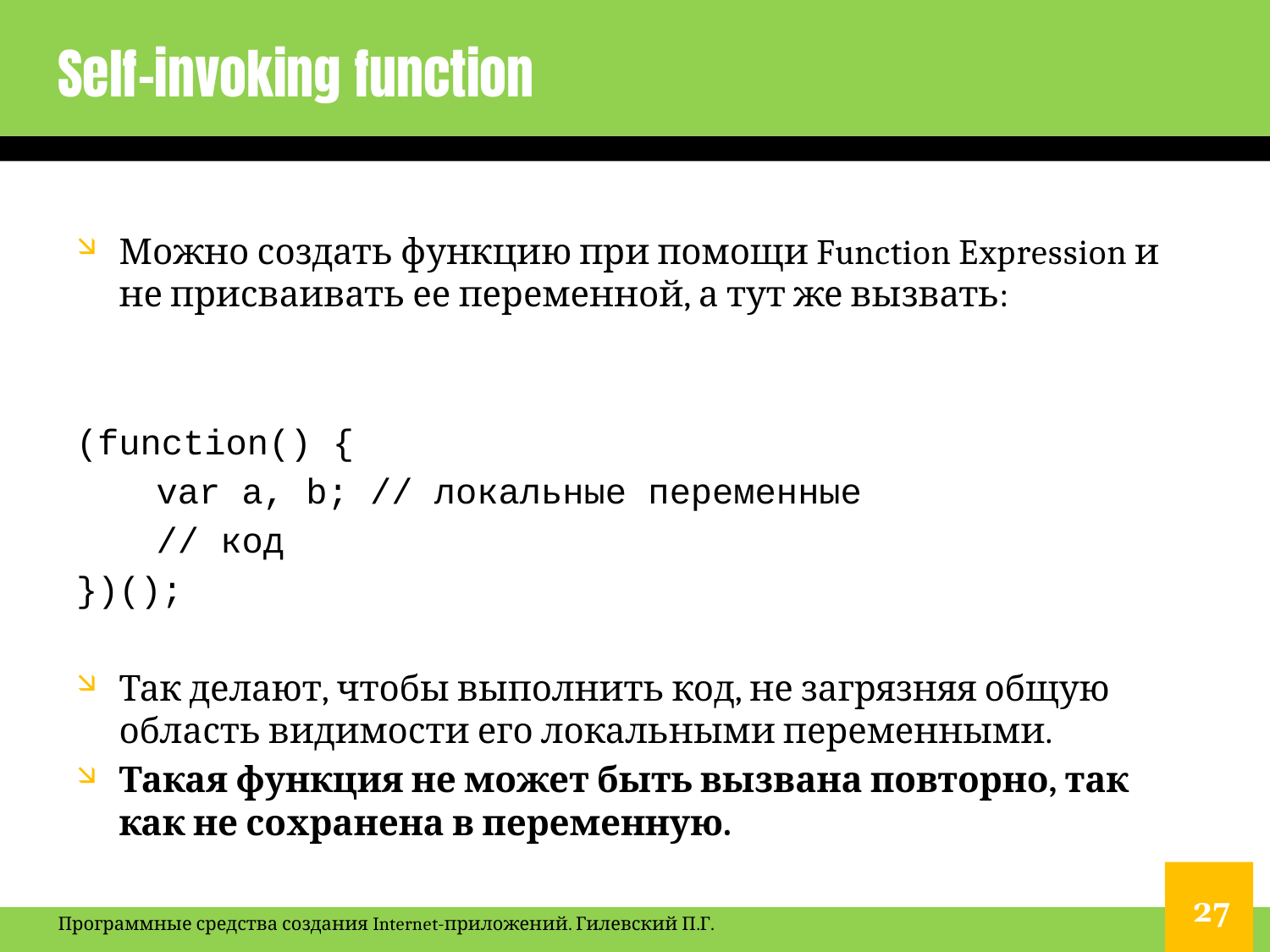

# Self-invoking function
Можно создать функцию при помощи Function Expression и не присваивать ее переменной, а тут же вызвать:

(function() {
	var a, b; // локальные переменные
	// код
})();

Так делают, чтобы выполнить код, не загрязняя общую область видимости его локальными переменными.
Такая функция не может быть вызвана повторно, так как не сохранена в переменную.

27